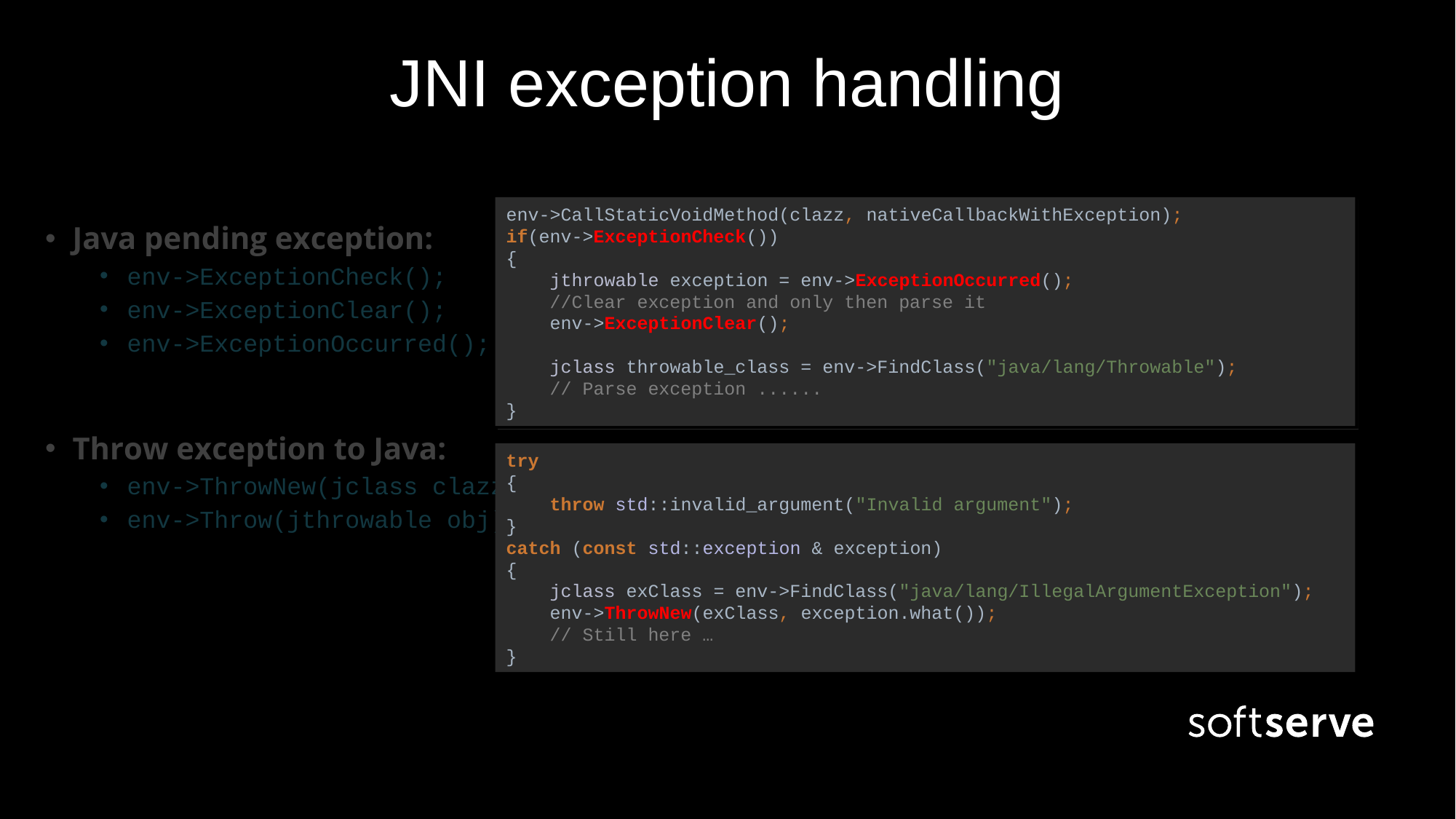

# JNI exception handling

env->CallStaticVoidMethod(clazz, nativeCallbackWithException);
if(env->ExceptionCheck())
{
    jthrowable exception = env->ExceptionOccurred();
    //Clear exception and only then parse it
    env->ExceptionClear();

    jclass throwable_class = env->FindClass("java/lang/Throwable");
    // Parse exception ......
}
Java pending exception:
env->ExceptionCheck();
env->ExceptionClear();
env->ExceptionOccurred();

Throw exception to Java:
env->ThrowNew(jclass clazz, const char* message);
env->Throw(jthrowable obj);

try
{
    throw std::invalid_argument("Invalid argument");
}
catch (const std::exception & exception)
{
    jclass exClass = env->FindClass("java/lang/IllegalArgumentException");
    env->ThrowNew(exClass, exception.what());
    // Still here …
}